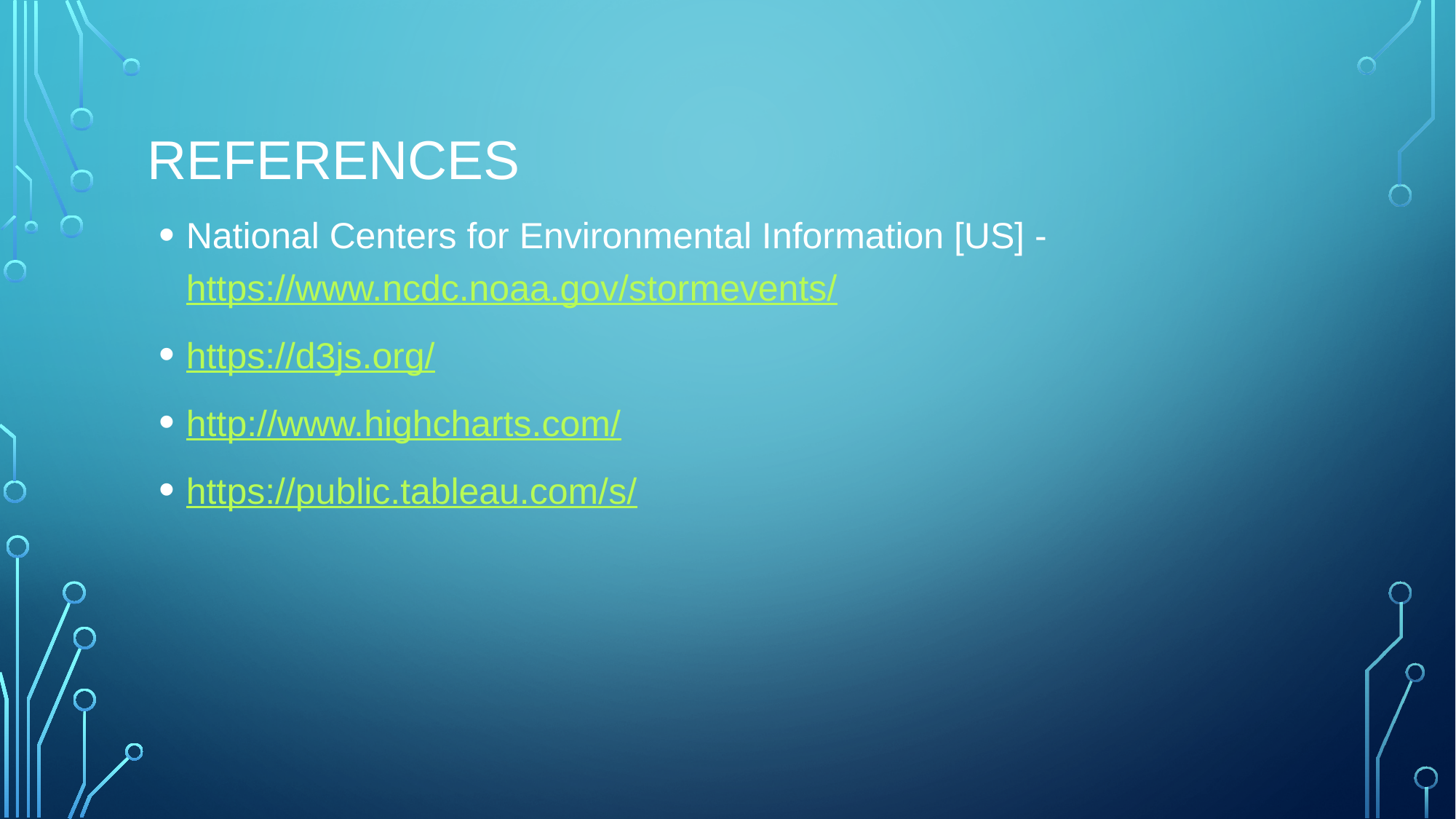

# references
National Centers for Environmental Information [US] - https://www.ncdc.noaa.gov/stormevents/
https://d3js.org/
http://www.highcharts.com/
https://public.tableau.com/s/